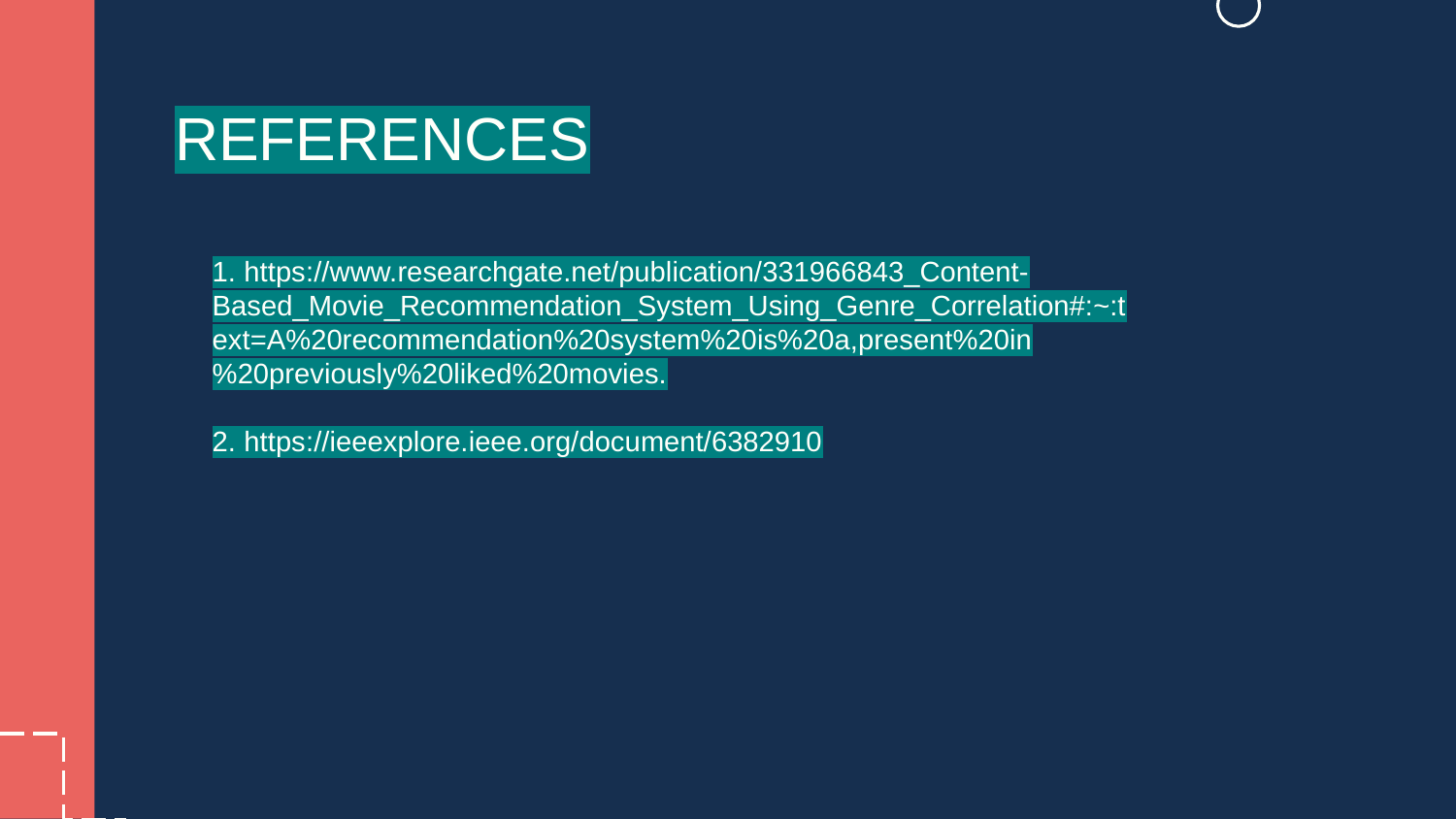

# REFERENCES
1. https://www.researchgate.net/publication/331966843_Content- Based_Movie_Recommendation_System_Using_Genre_Correlation#:~:text=A%20recommendation%20system%20is%20a,present%20in%20previously%20liked%20movies.
2. https://ieeexplore.ieee.org/document/6382910